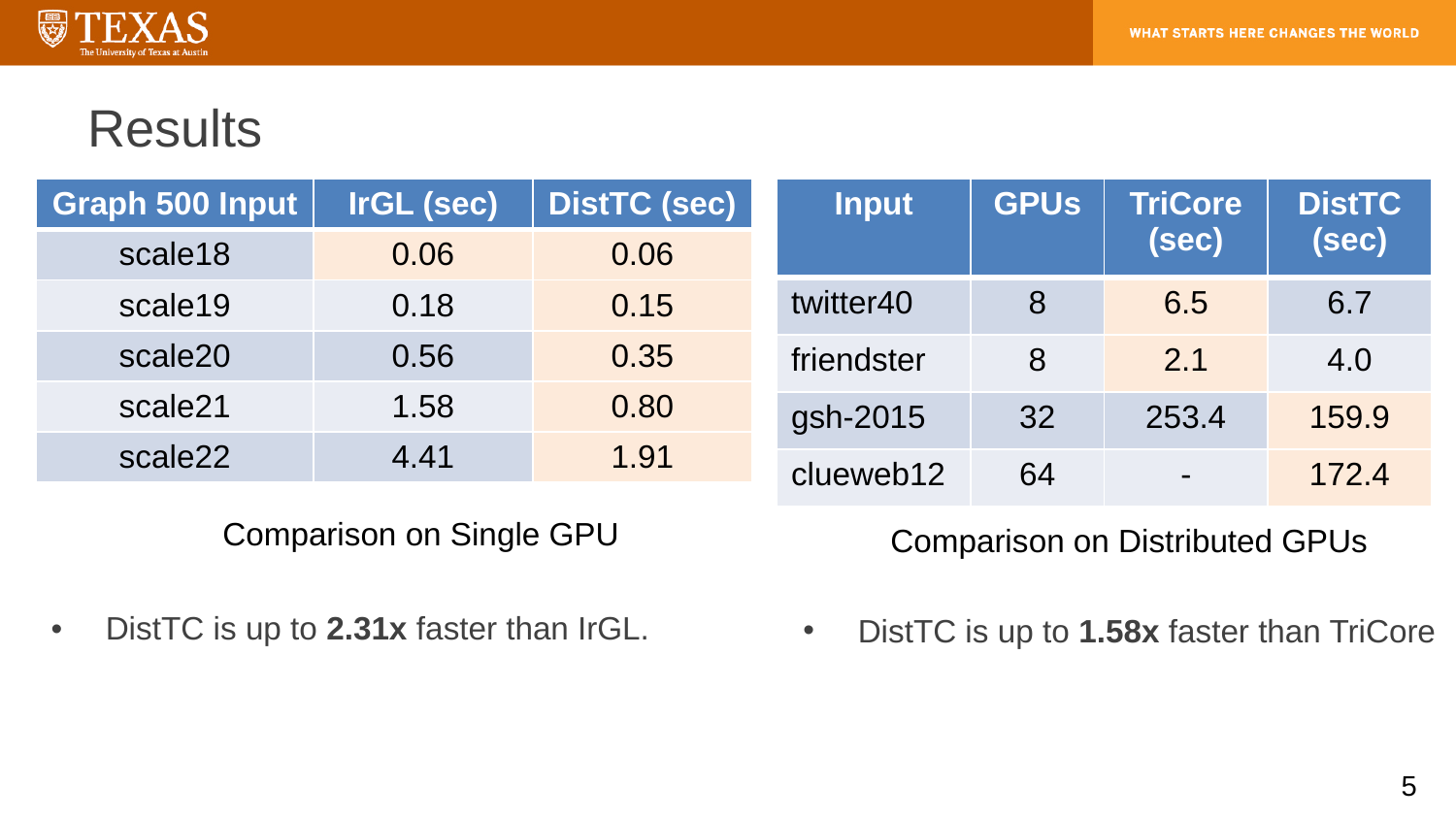

# Results
| Input | GPUs | TriCore (sec) | DistTC (sec) |
| --- | --- | --- | --- |
| twitter40 | 8 | 6.5 | 6.7 |
| friendster | 8 | 2.1 | 4.0 |
| gsh-2015 | 32 | 253.4 | 159.9 |
| clueweb12 | 64 | - | 172.4 |
| Graph 500 Input | IrGL (sec) | DistTC (sec) |
| --- | --- | --- |
| scale18 | 0.06 | 0.06 |
| scale19 | 0.18 | 0.15 |
| scale20 | 0.56 | 0.35 |
| scale21 | 1.58 | 0.80 |
| scale22 | 4.41 | 1.91 |
Comparison on Single GPU
Comparison on Distributed GPUs
DistTC is up to 2.31x faster than IrGL.
DistTC is up to 1.58x faster than TriCore

5